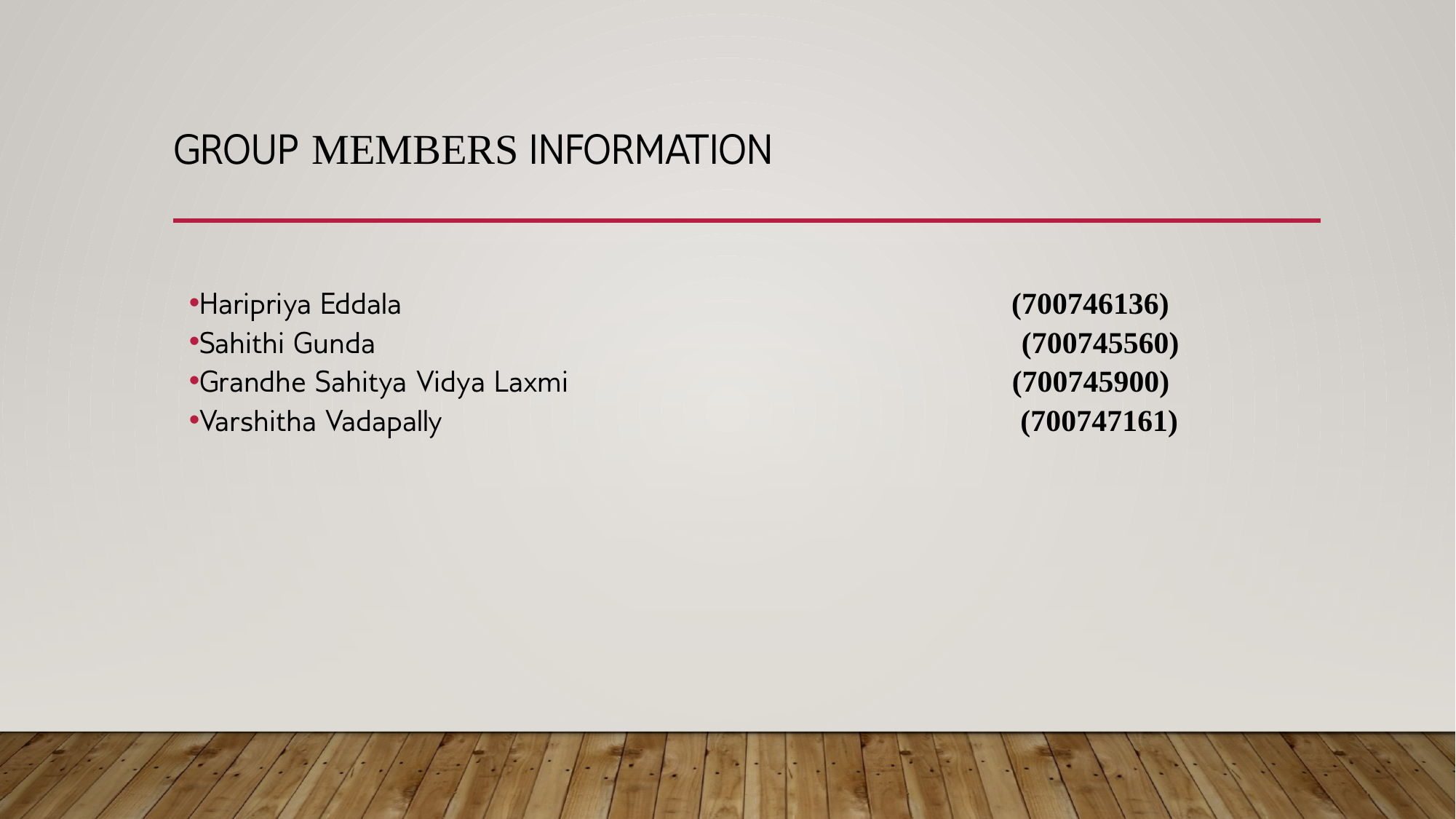

# Group Members Information
Haripriya Eddala                                                                   (700746136)
Sahithi Gunda                                                                       (700745560)
Grandhe Sahitya Vidya Laxmi                                                  (700745900)
Varshitha Vadapally                                                                (700747161)